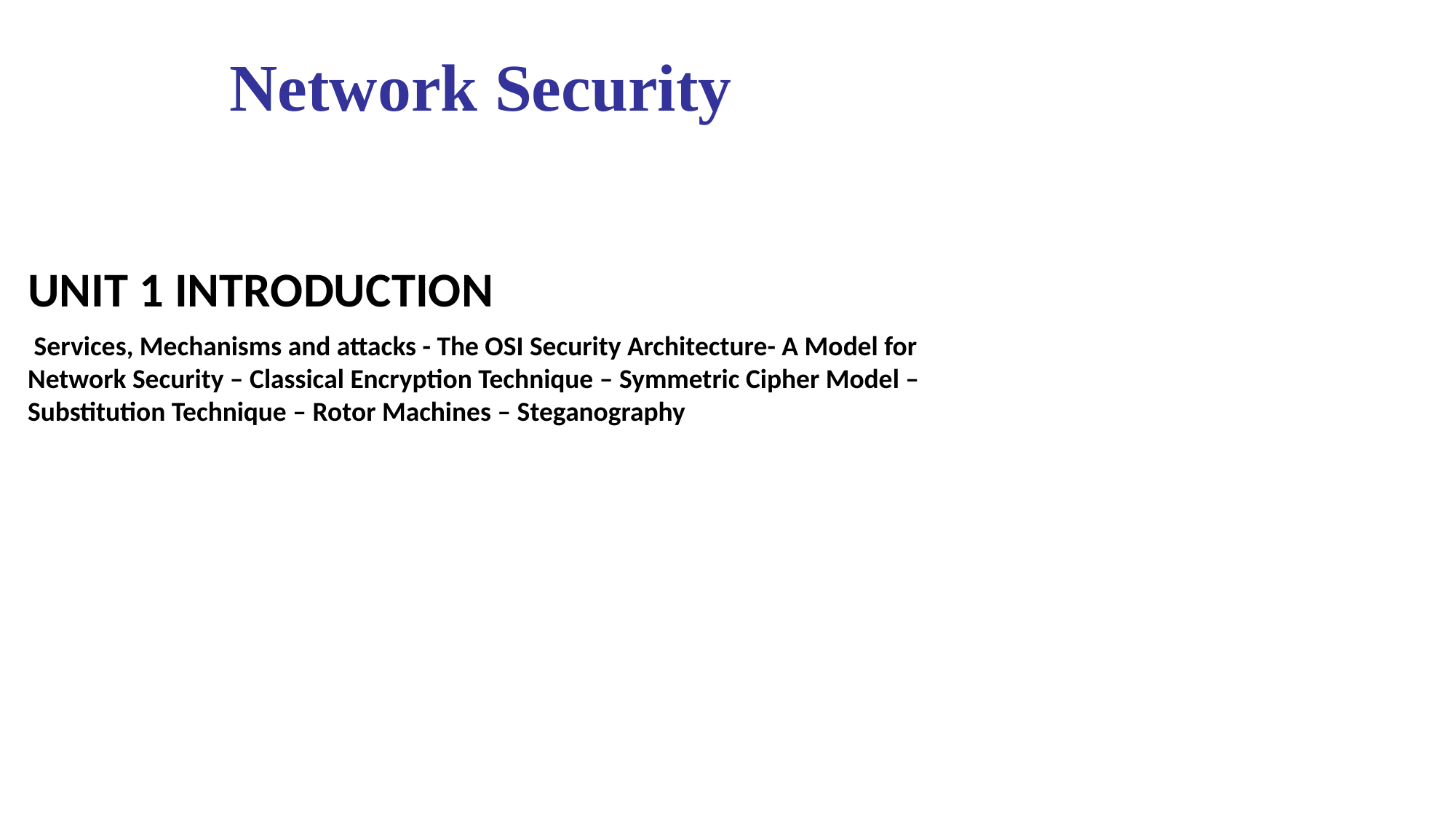

# Network Security
UNIT 1 INTRODUCTION
 Services, Mechanisms and attacks - The OSI Security Architecture- A Model for Network Security – Classical Encryption Technique – Symmetric Cipher Model – Substitution Technique – Rotor Machines – Steganography